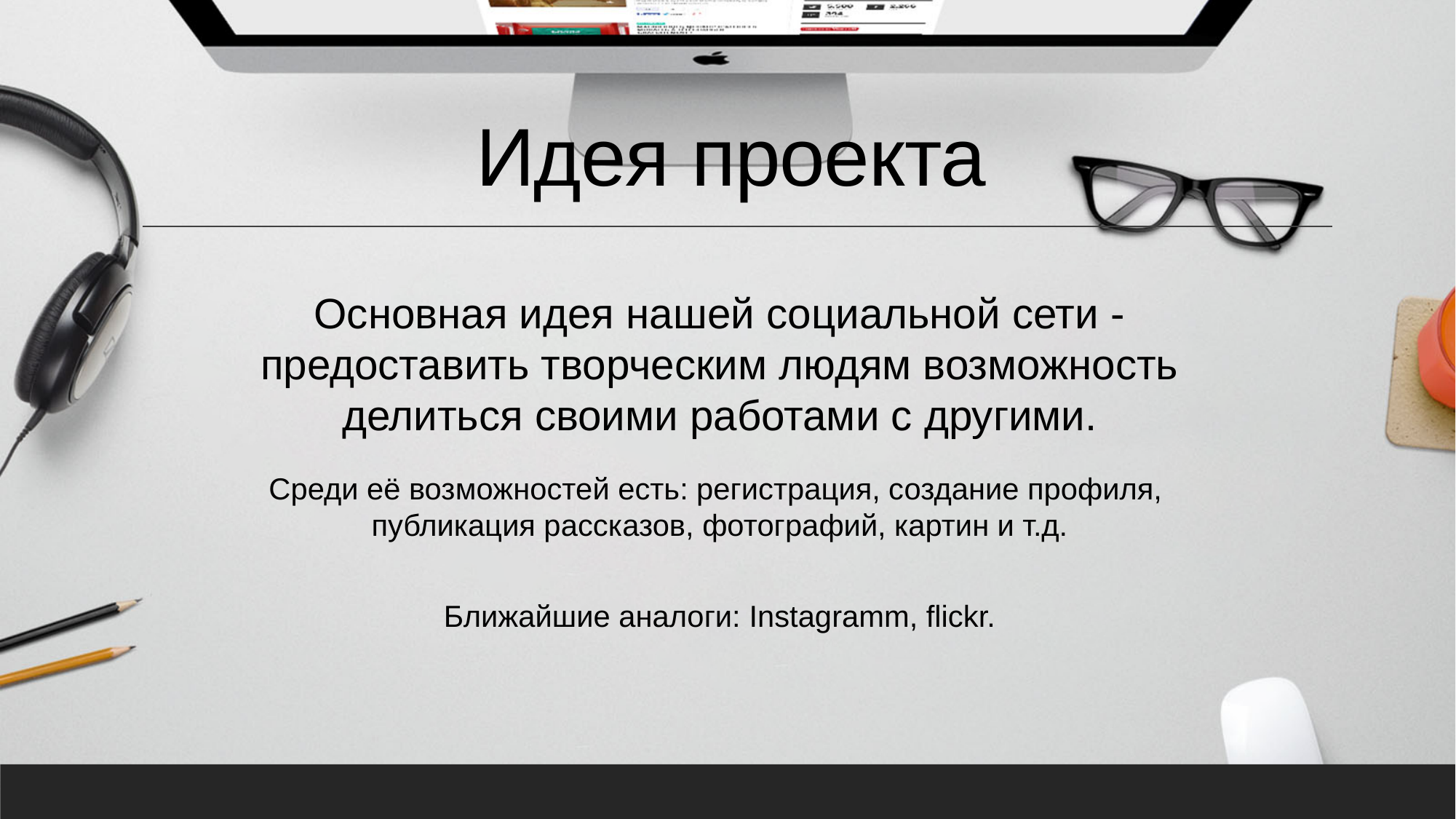

# Идея проекта
Основная идея нашей социальной сети - предоставить творческим людям возможность делиться своими работами с другими.
Среди её возможностей есть: регистрация, создание профиля,  публикация рассказов, фотографий, картин и т.д.
Ближайшие аналоги: Instagramm, flickr.